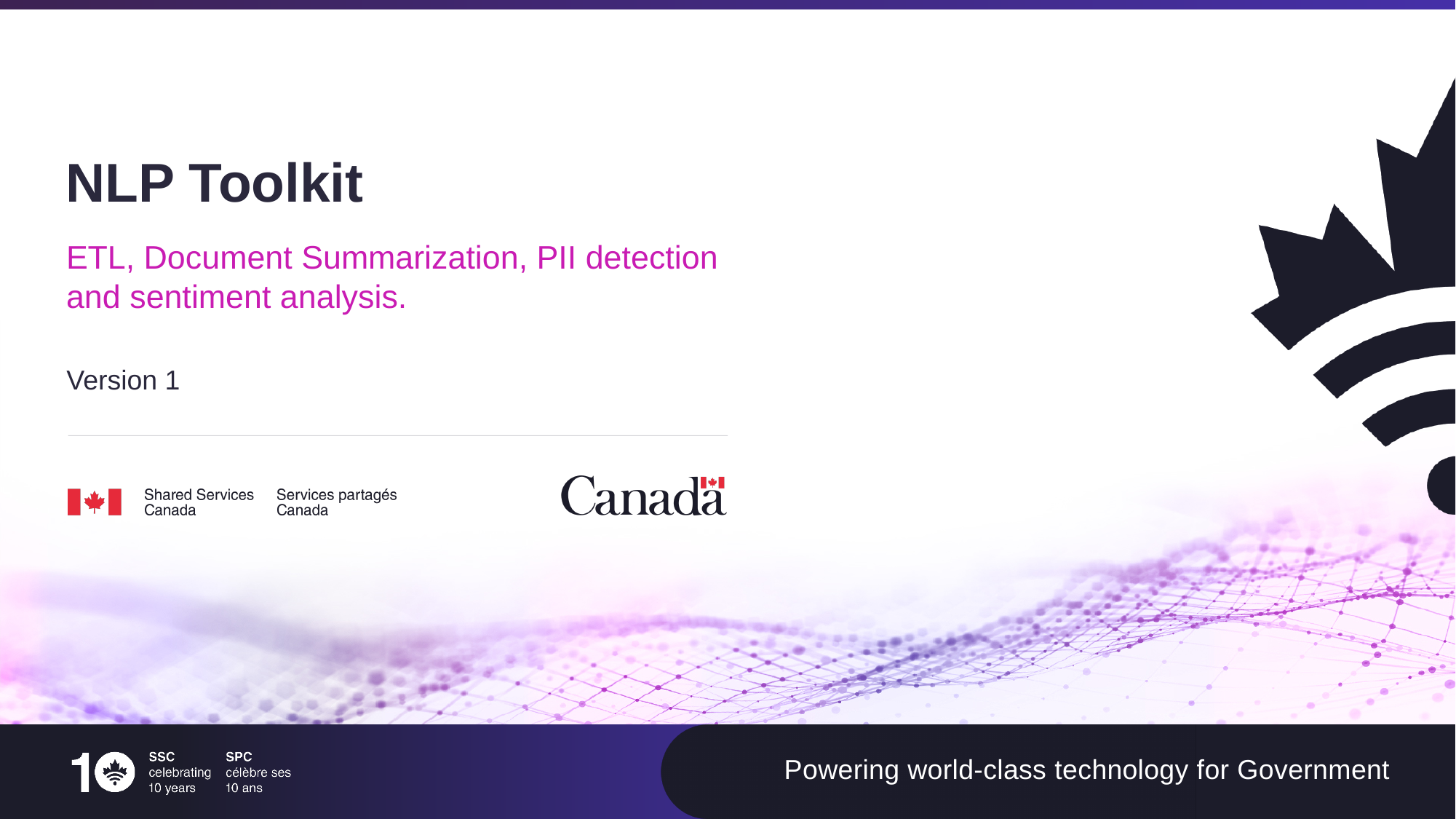

# NLP Toolkit
ETL, Document Summarization, PII detection
and sentiment analysis.
Version 1